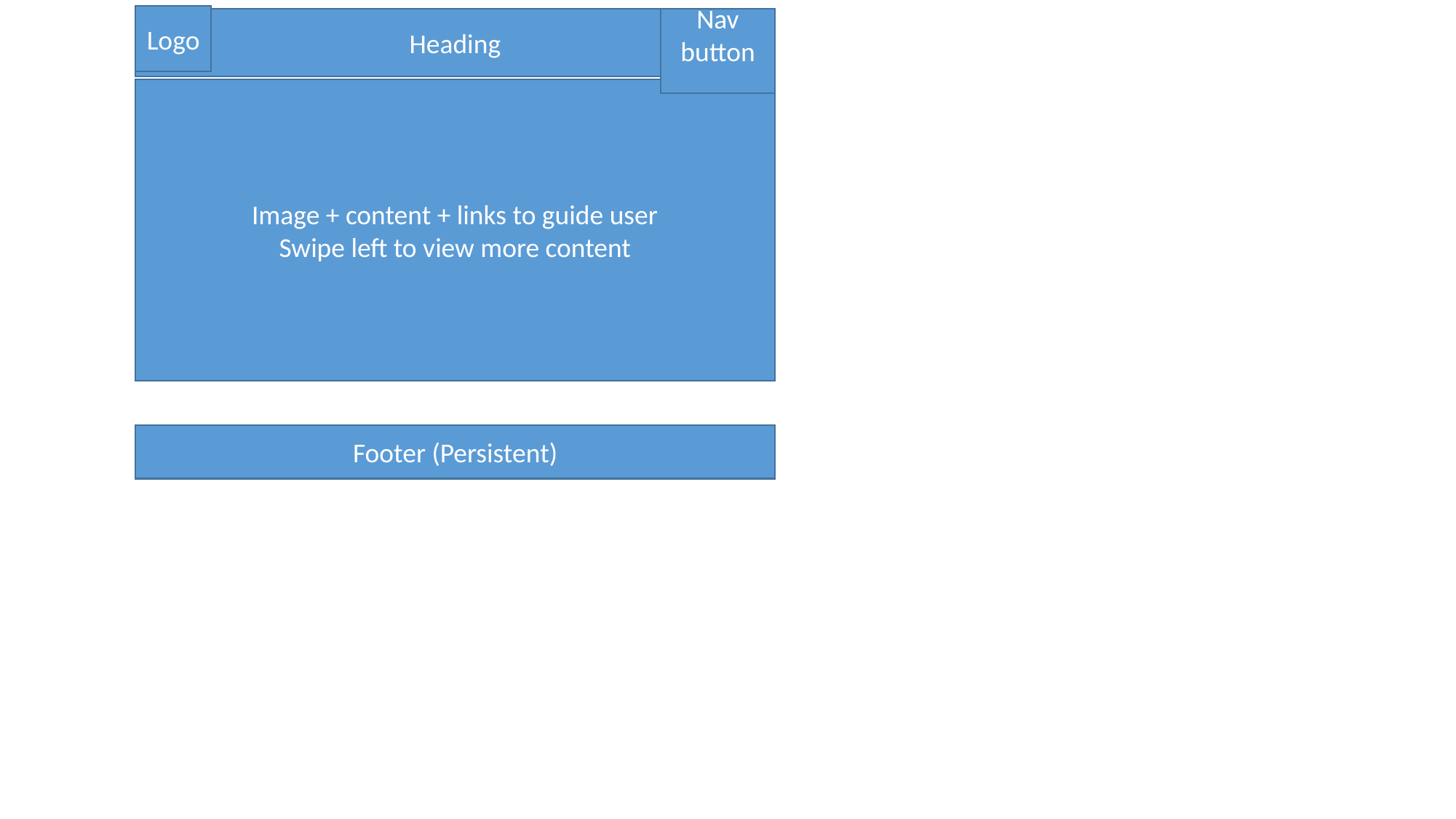

Logo
Nav button

Heading
Image + content + links to guide user
Swipe left to view more content
Footer (Persistent)